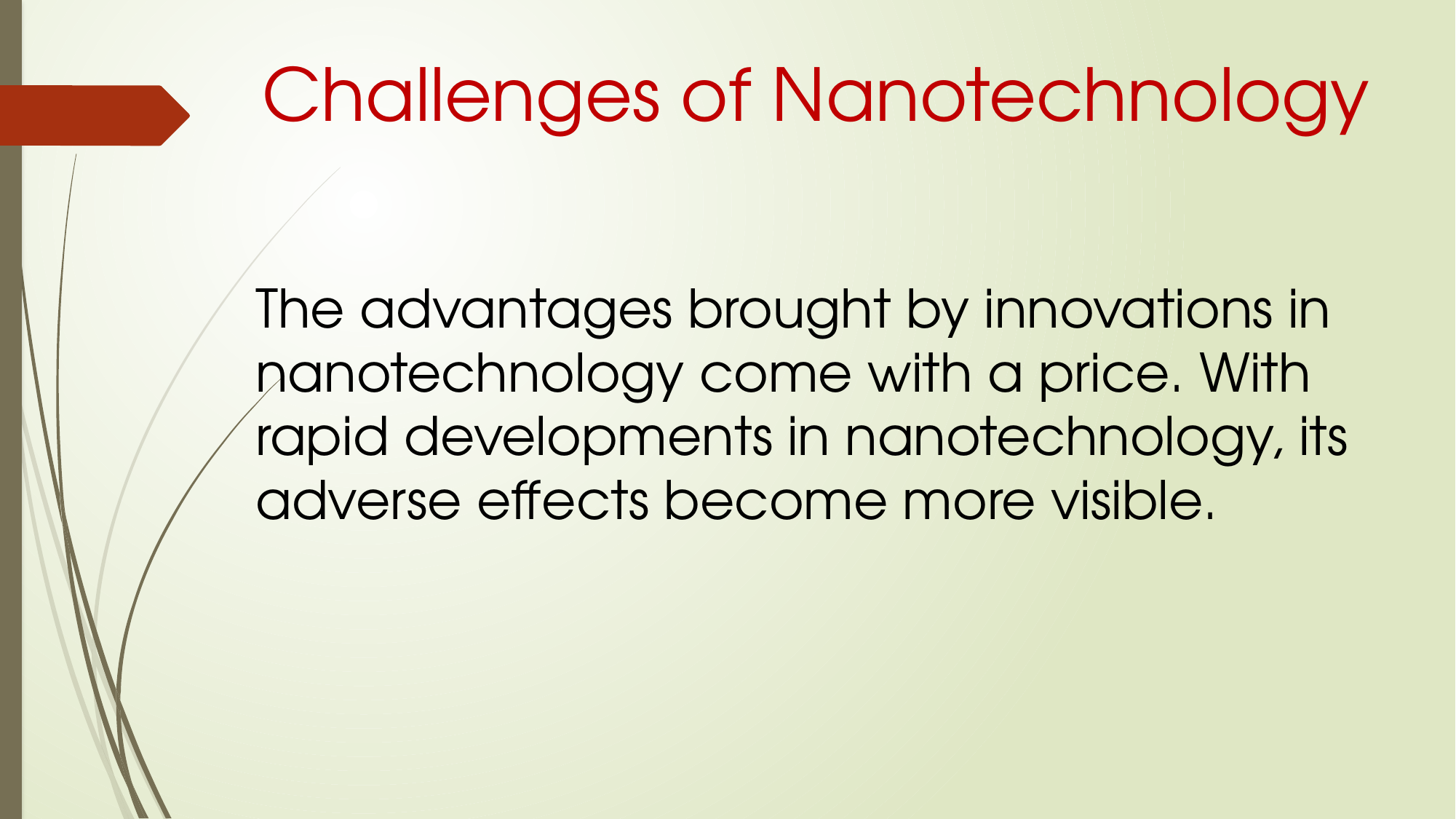

Challenges of Nanotechnology
The advantages brought by innovations in nanotechnology come with a price. With rapid developments in nanotechnology, its adverse effects become more visible.